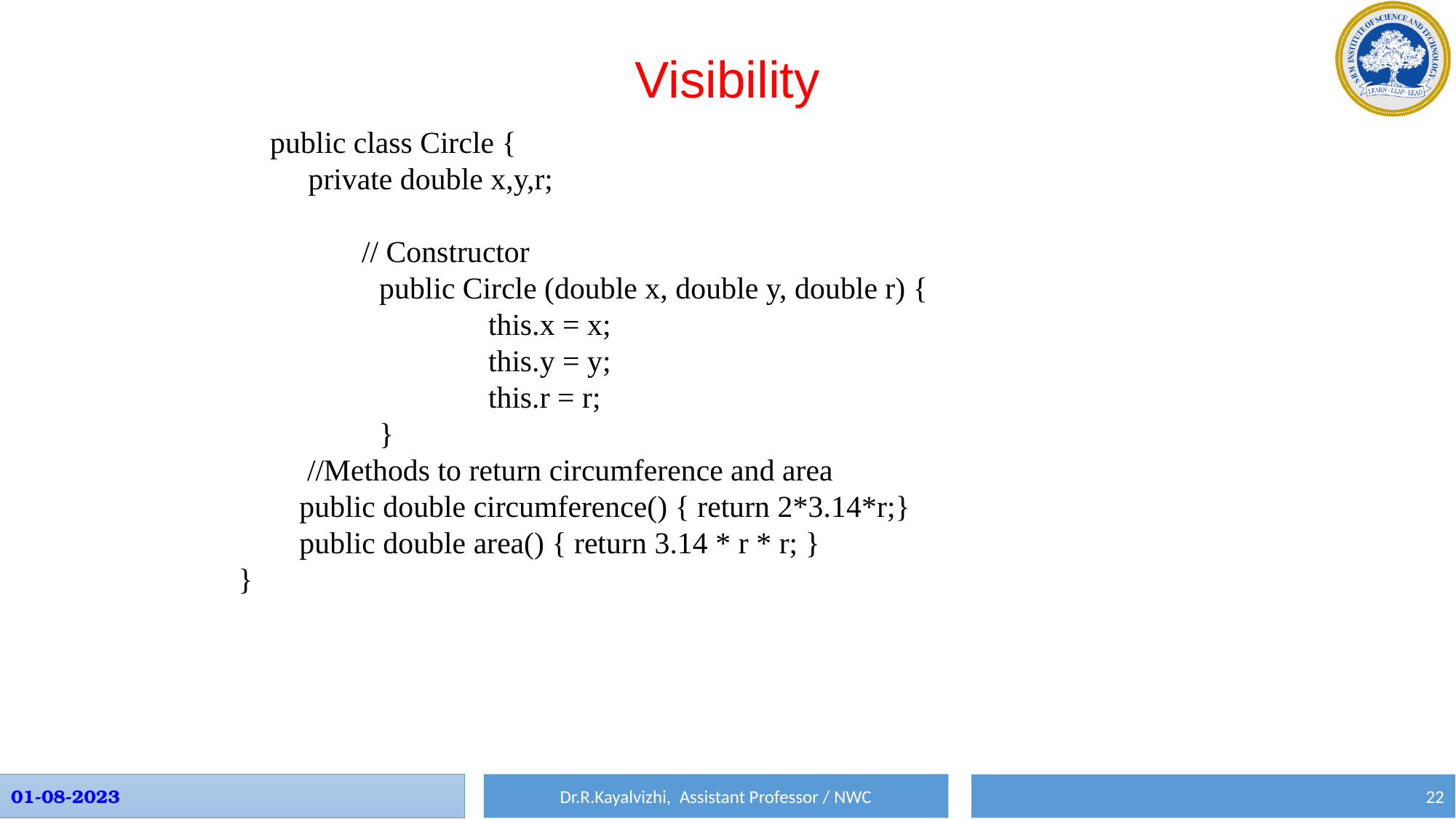

Visibility
public class Circle {
     private double x,y,r;

            // Constructor
	public Circle (double x, double y, double r) {
		this.x = x;
		this.y = y;
		this.r = r;
	}
            //Methods to return circumference and area
           public double circumference() { return 2*3.14*r;}
           public double area() { return 3.14 * r * r; }
   }
Dr.R.Kayalvizhi,  Assistant Professor / NWC
01-08-2023
22